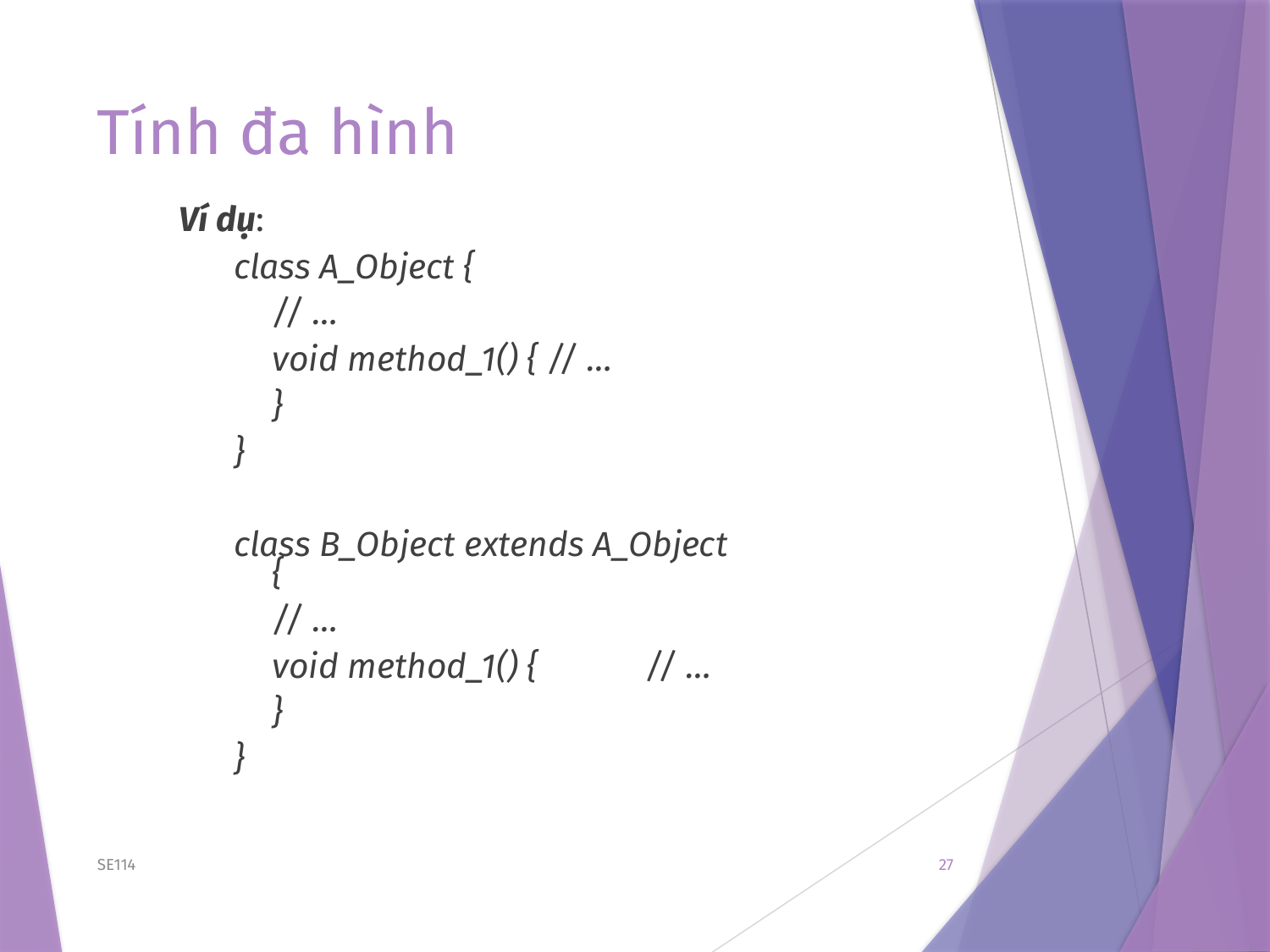

# Tính đa hình
 Ví dụ:
class A_Object {
	// …
	void method_1() { // …
	}
}

class B_Object extends A_Object {
	// …
	void method_1() { 	// …
	}
}

SE114
27